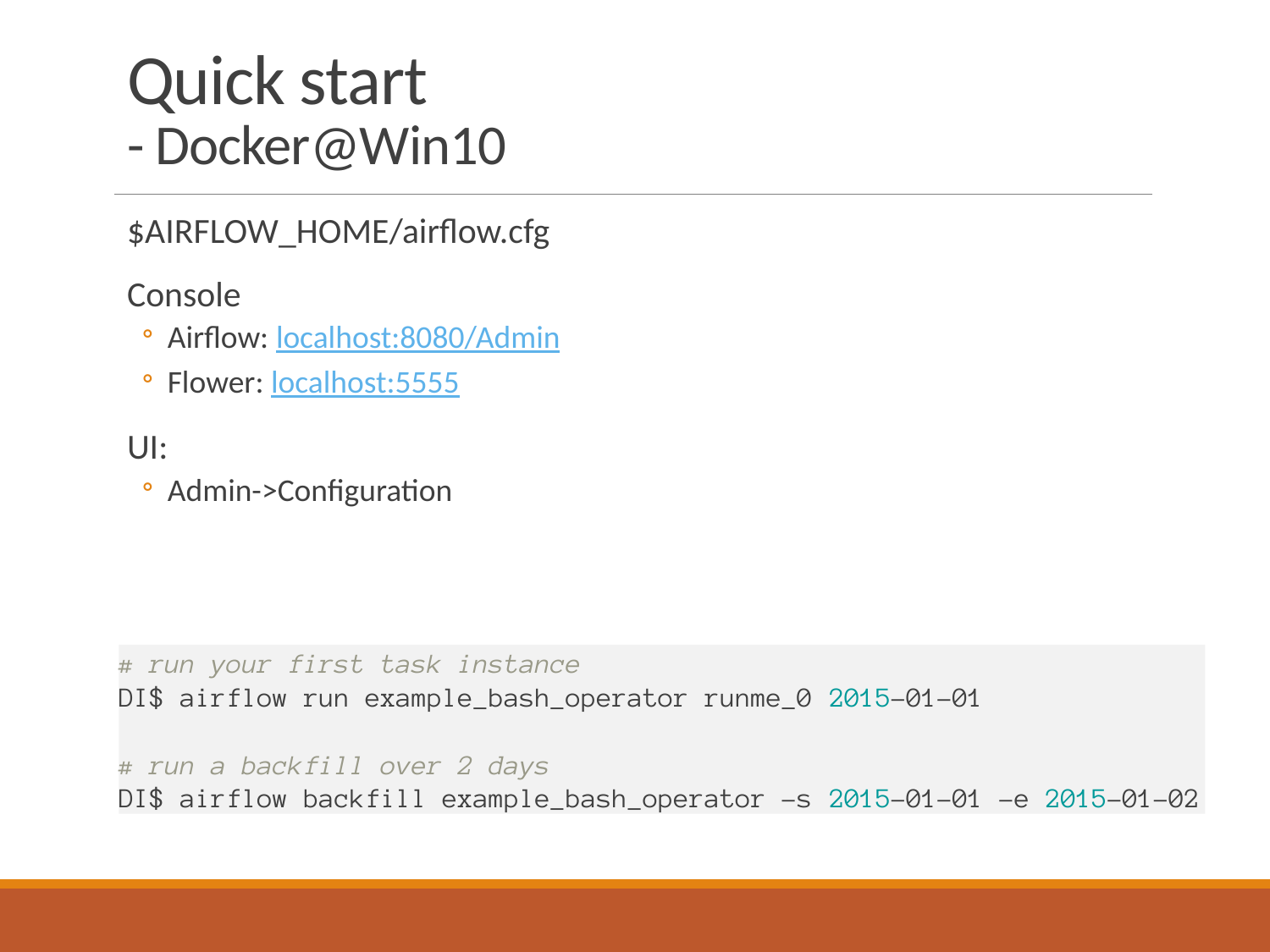

# Quick start - Docker@Win10
$AIRFLOW_HOME/airflow.cfg
Console
Airflow: localhost:8080/Admin
Flower: localhost:5555
UI:
Admin->Configuration

# run your first task instance
DI$ airflow run example_bash_operator runme_0 2015-01-01

# run a backfill over 2 days
DI$ airflow backfill example_bash_operator -s 2015-01-01 -e 2015-01-02